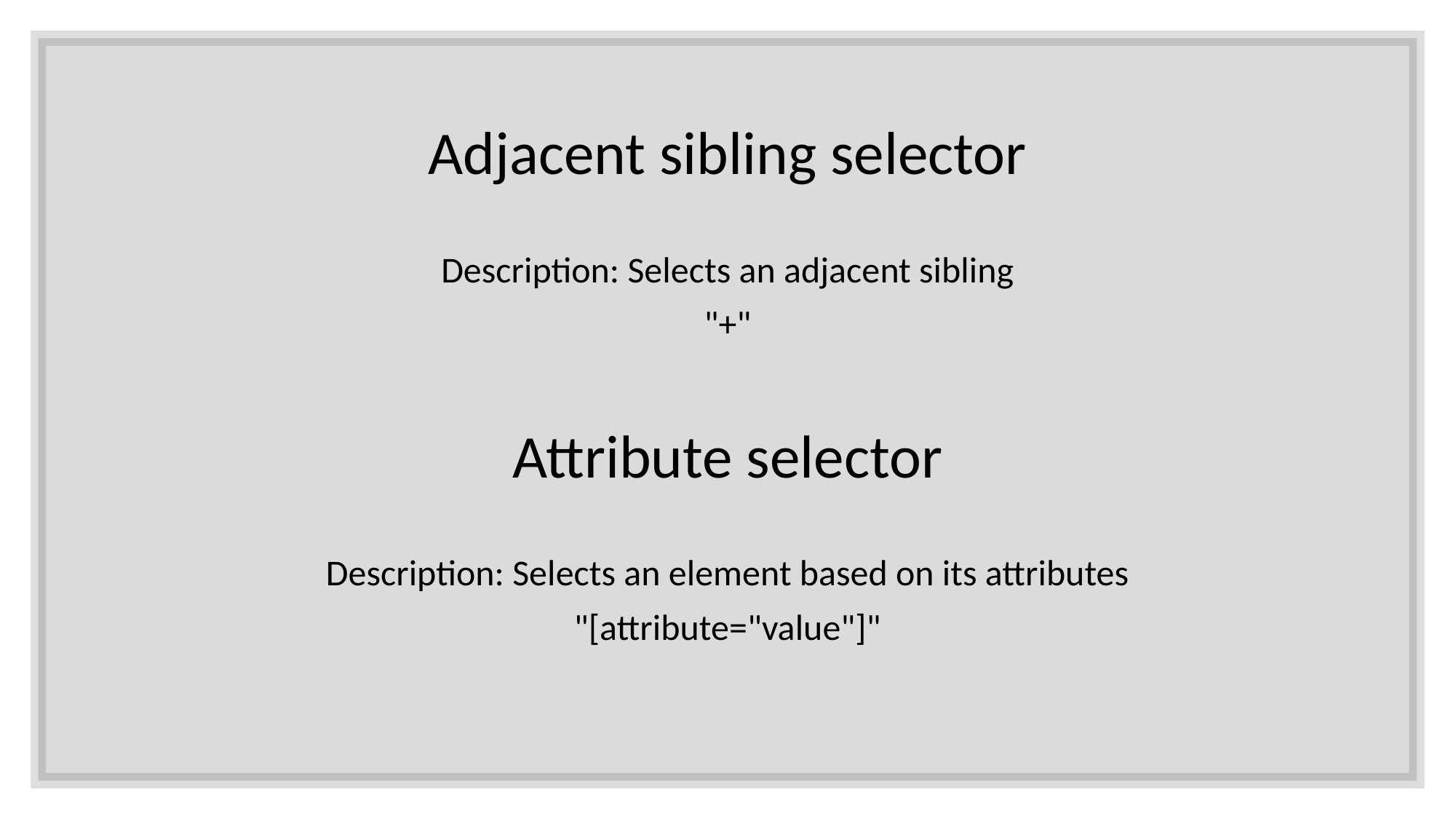

# Adjacent sibling selector
Description: Selects an adjacent sibling
"+"

Attribute selector
Description: Selects an element based on its attributes
"[attribute="value"]"